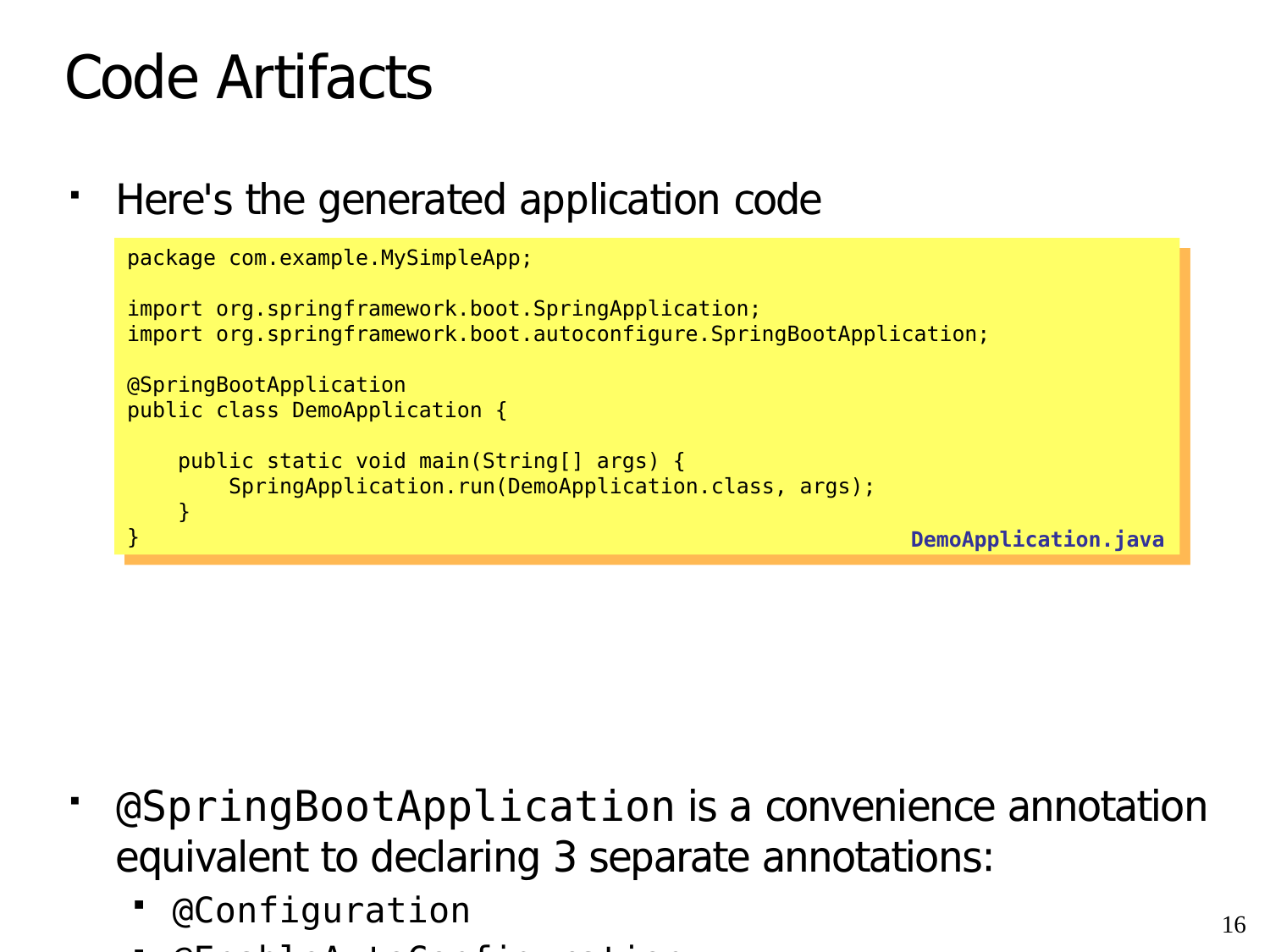

# Code Artifacts
Here's the generated application code

@SpringBootApplication is a convenience annotation equivalent to declaring 3 separate annotations:
@Configuration
@EnableAutoConfiguration
@ComponentScan

package com.example.MySimpleApp;

import org.springframework.boot.SpringApplication;
import org.springframework.boot.autoconfigure.SpringBootApplication;

@SpringBootApplication
public class DemoApplication {

    public static void main(String[] args) {
        SpringApplication.run(DemoApplication.class, args);
    }
}
DemoApplication.java
16